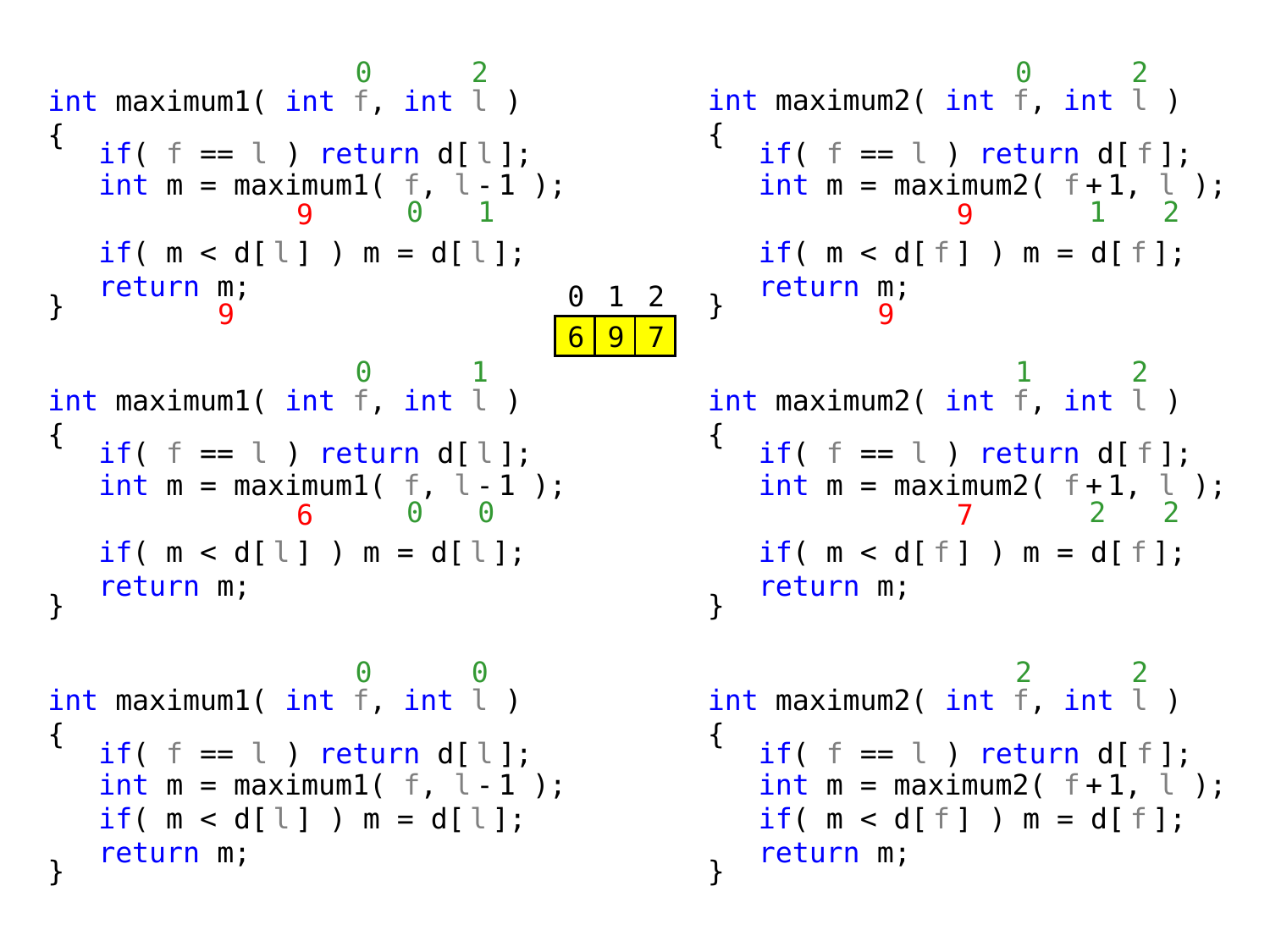

0
2
0
2
int maximum1( int f, int l )
{
   if( f == l ) return d[l];
   int m = maximum1( f, l-1 );

   if( m < d[l] ) m = d[l];
   return m;
}
int maximum2( int f, int l )
{
   if( f == l ) return d[f];
   int m = maximum2( f+1, l );

   if( m < d[f] ) m = d[f];
   return m;
}
9
0
1
9
1
2
| 0 | 1 | 2 |
| --- | --- | --- |
| 6 | 9 | 7 |
9
9
0
1
1
2
int maximum1( int f, int l )
{
   if( f == l ) return d[l];
   int m = maximum1( f, l-1 );

   if( m < d[l] ) m = d[l];
   return m;
}
int maximum2( int f, int l )
{
   if( f == l ) return d[f];
   int m = maximum2( f+1, l );

   if( m < d[f] ) m = d[f];
   return m;
}
6
0
0
7
2
2
0
0
2
2
int maximum1( int f, int l )
{
   if( f == l ) return d[l];
   int m = maximum1( f, l-1 );
   if( m < d[l] ) m = d[l];
   return m;
}
int maximum2( int f, int l )
{
   if( f == l ) return d[f];
   int m = maximum2( f+1, l );
   if( m < d[f] ) m = d[f];
   return m;
}